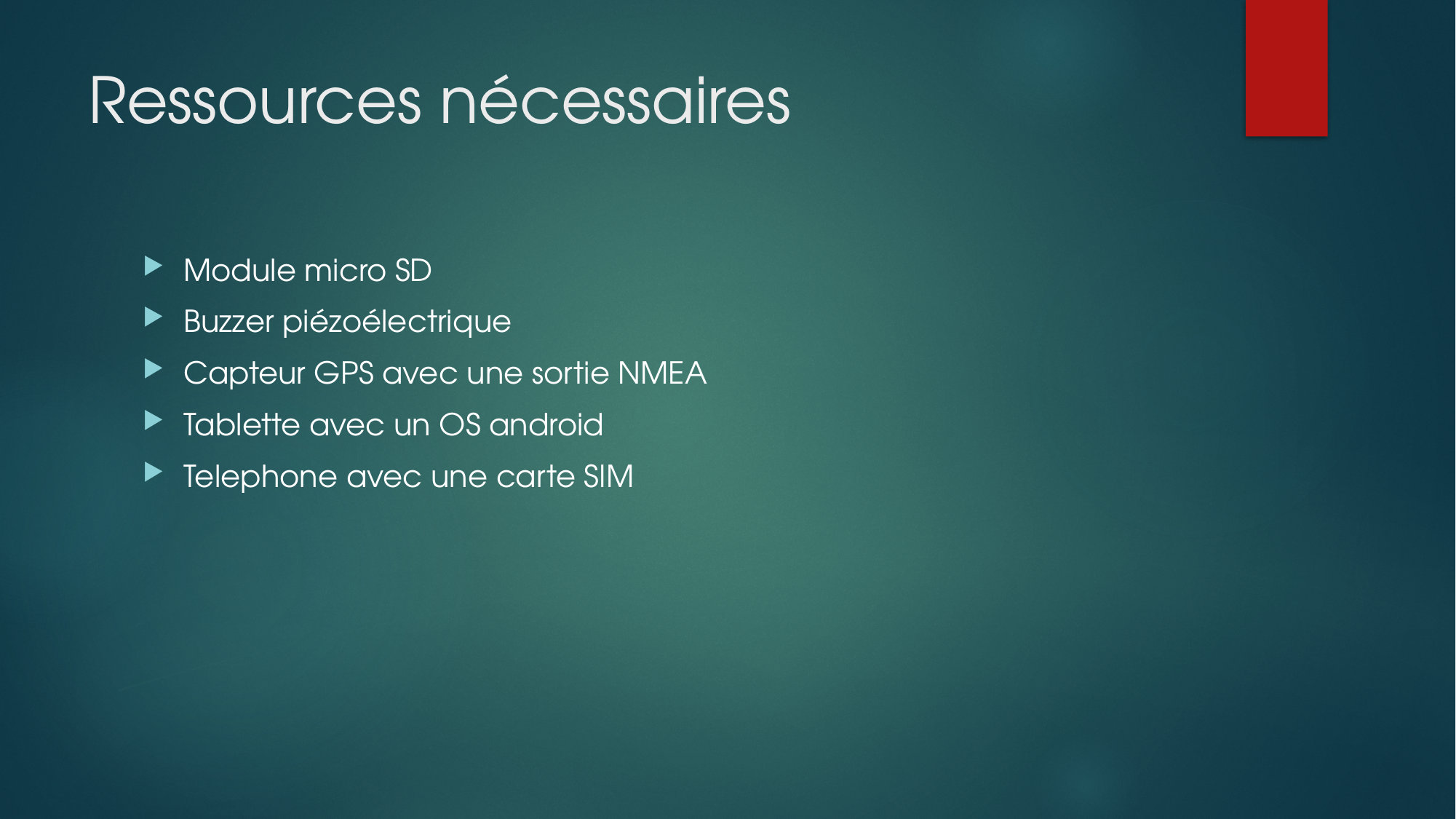

# Ressources nécessaires
Module micro SD
Buzzer piézoélectrique
Capteur GPS avec une sortie NMEA
Tablette avec un OS android
Telephone avec une carte SIM